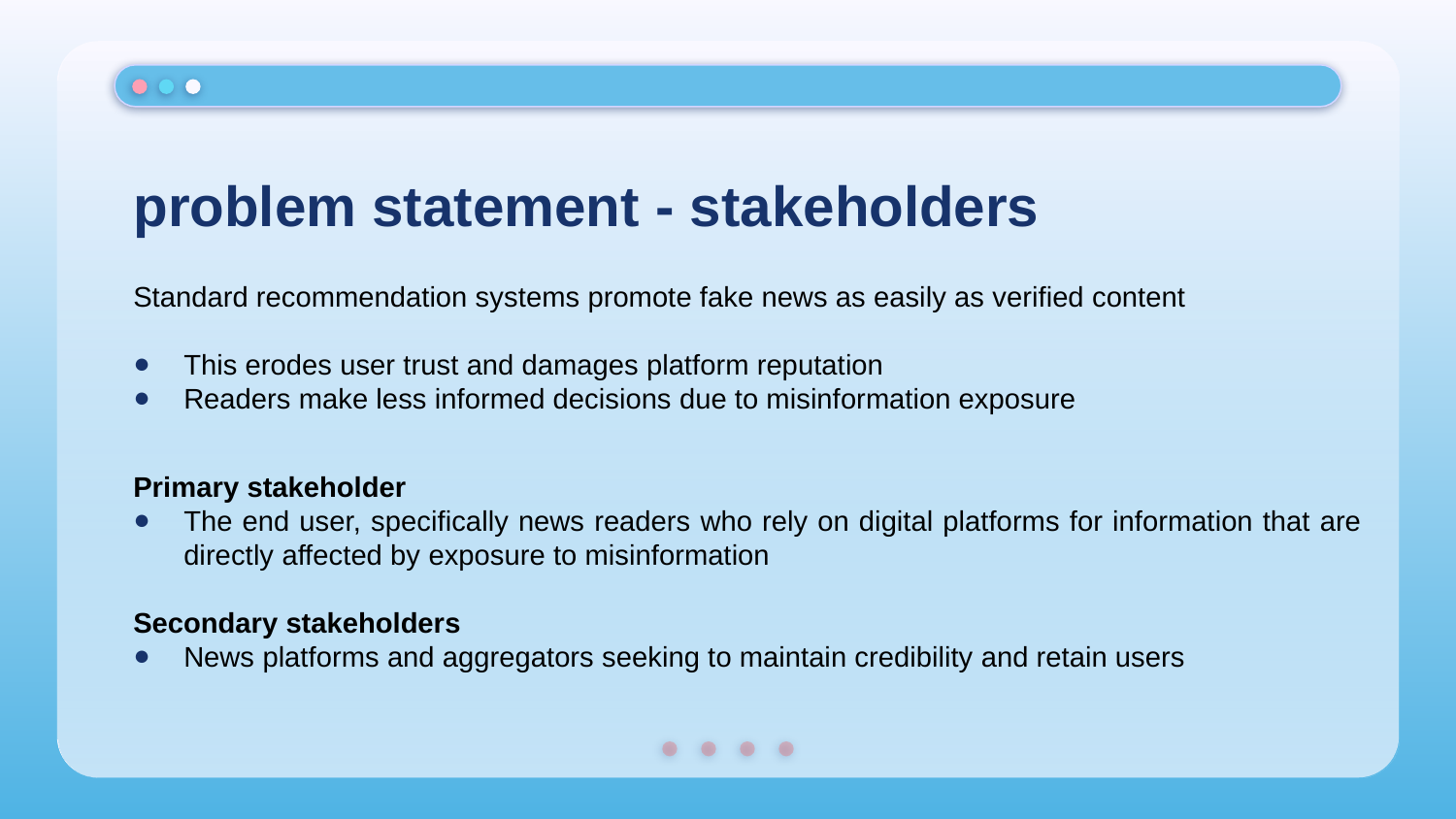

# problem statement - stakeholders
Standard recommendation systems promote fake news as easily as verified content

This erodes user trust and damages platform reputation
Readers make less informed decisions due to misinformation exposure
Primary stakeholder
The end user, specifically news readers who rely on digital platforms for information that are directly affected by exposure to misinformation

Secondary stakeholders
News platforms and aggregators seeking to maintain credibility and retain users